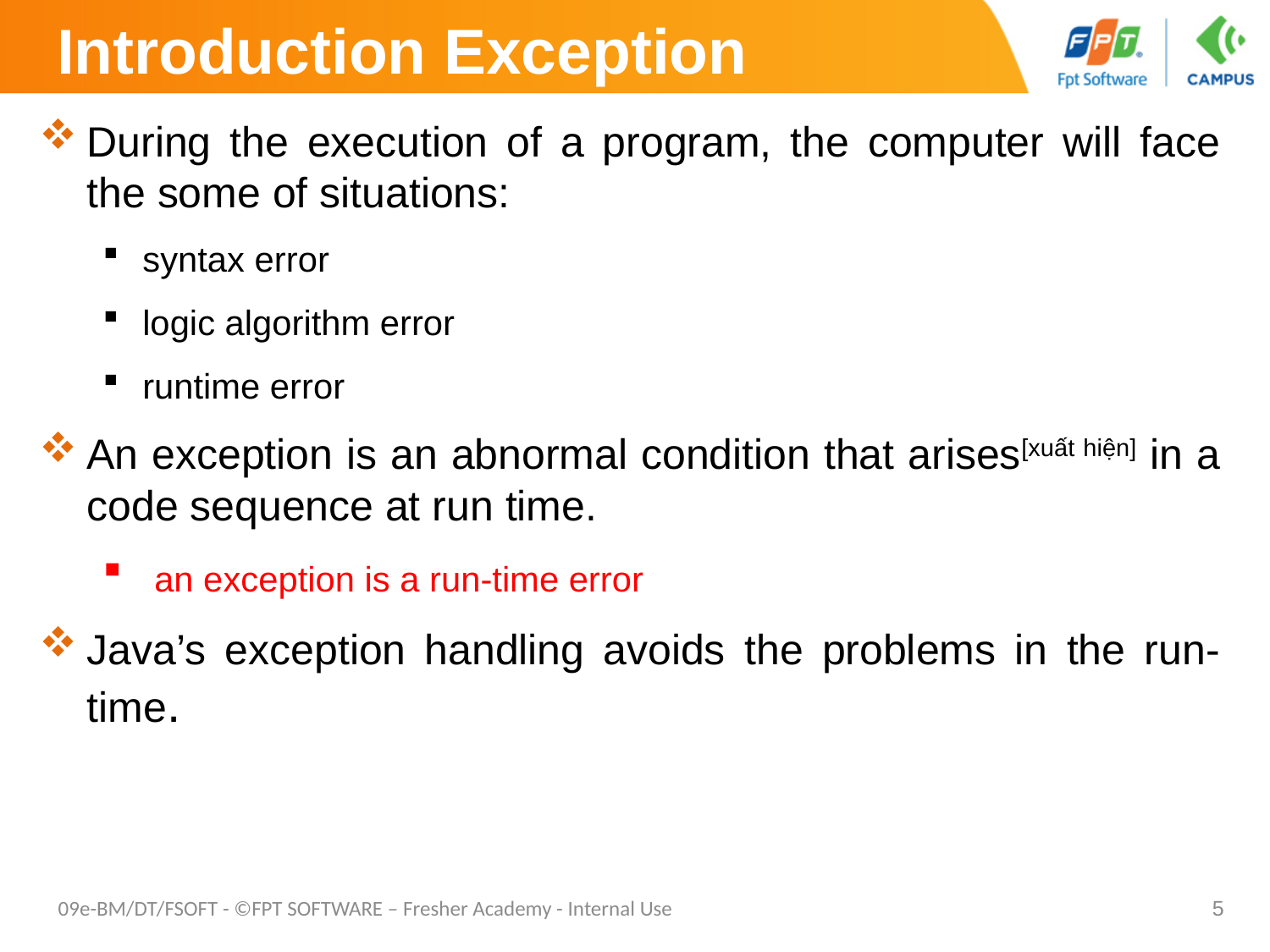

# Introduction Exception
During the execution of a program, the computer will face the some of situations:
syntax error
logic algorithm error
runtime error
An exception is an abnormal condition that arises[xuất hiện] in a code sequence at run time.
 an exception is a run-time error
Java’s exception handling avoids the problems in the run-time.
09e-BM/DT/FSOFT - ©FPT SOFTWARE – Fresher Academy - Internal Use
5